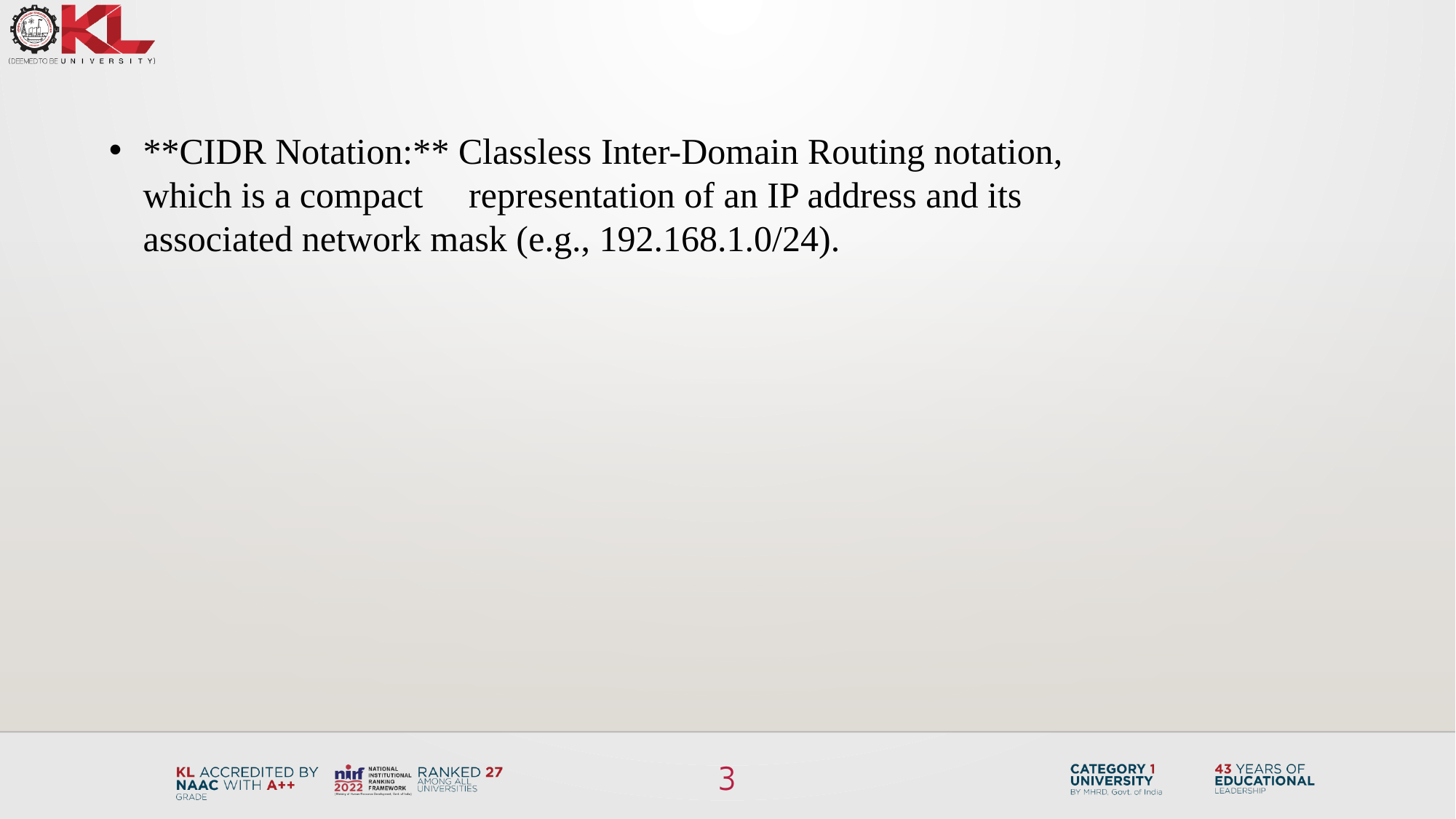

**CIDR Notation:** Classless Inter-Domain Routing notation, which is a compact     representation of an IP address and its associated network mask (e.g., 192.168.1.0/24).
3